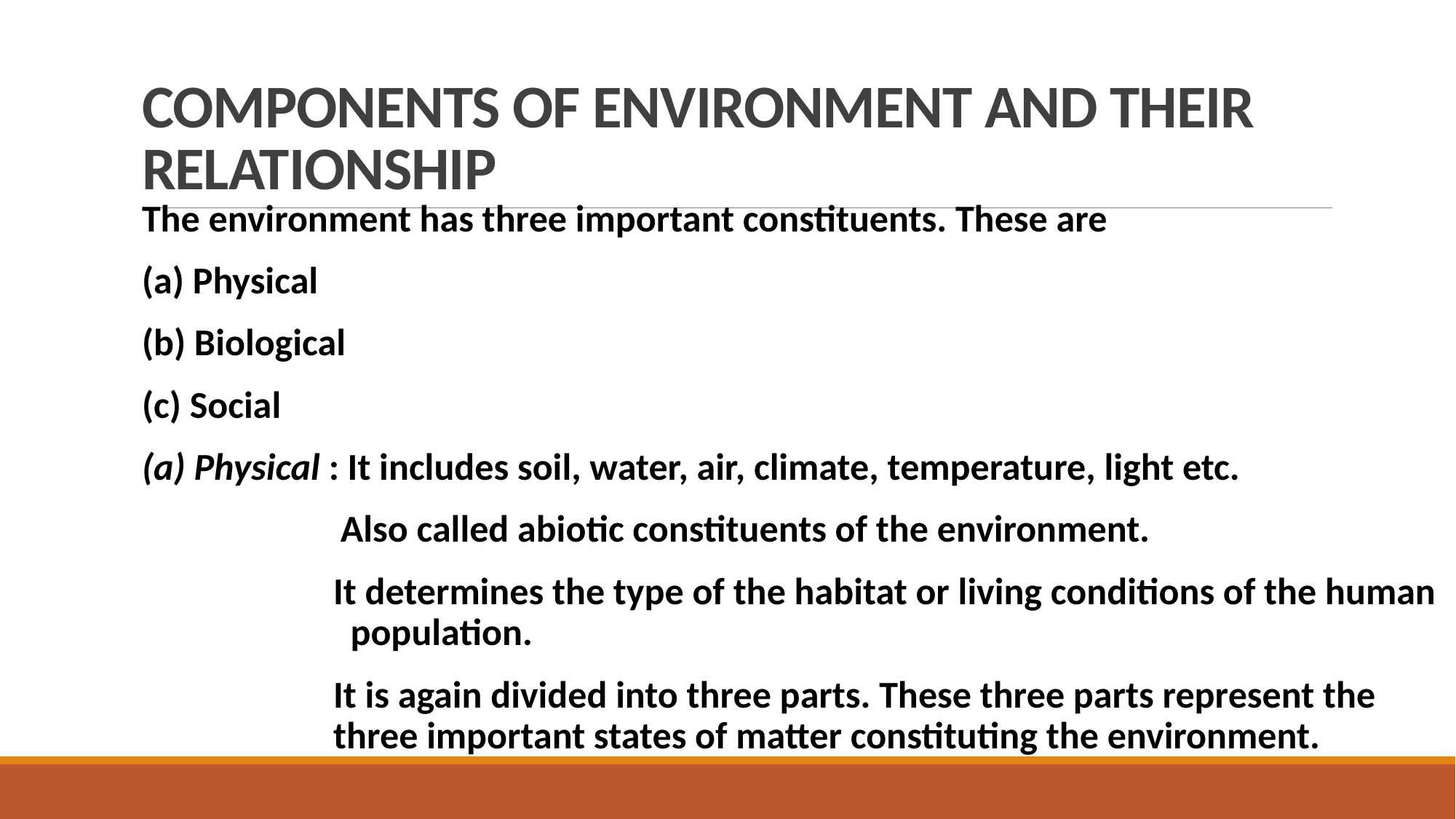

# COMPONENTS OF ENVIRONMENT AND THEIR RELATIONSHIP
The environment has three important constituents. These are
(a) Physical
(b) Biological
(c) Social
(a) Physical : It includes soil, water, air, climate, temperature, light etc.
       Also called abiotic constituents of the environment.
It determines the type of the habitat or living conditions of the human     population.
It is again divided into three parts. These three parts represent the three important states of matter constituting the environment.